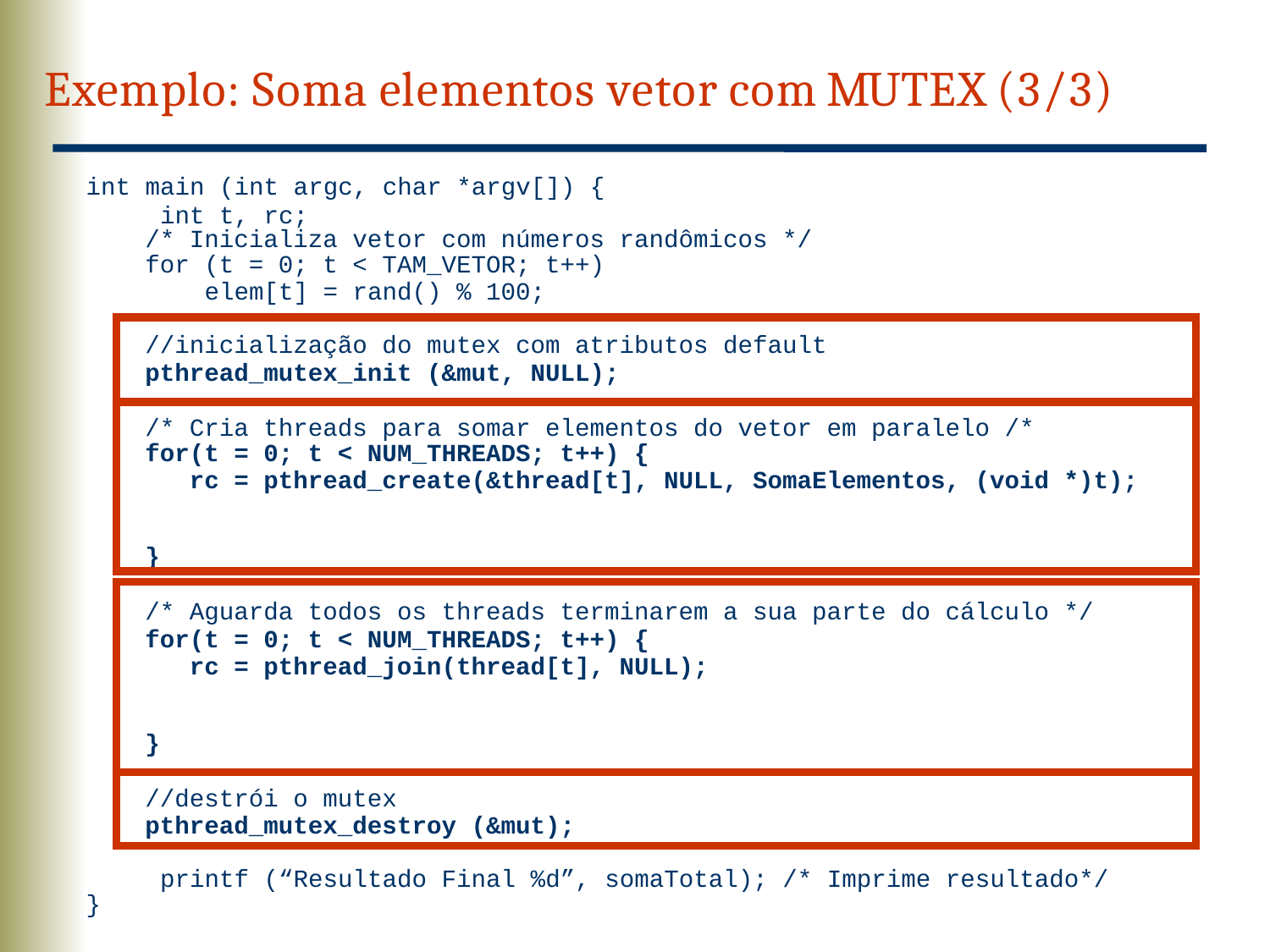

Exemplo: Soma elementos vetor com MUTEX (3/3)

int main (int argc, char *argv[]) {
     int t, rc;

    /* Inicializa vetor com números randômicos */
    for (t = 0; t < TAM_VETOR; t++)
        elem[t] = rand() % 100;

    //inicialização do mutex com atributos default
    pthread_mutex_init (&mut, NULL);

    /* Cria threads para somar elementos do vetor em paralelo /*
    for(t = 0; t < NUM_THREADS; t++) {
       rc = pthread_create(&thread[t], NULL, SomaElementos, (void *)t);

    }

    /* Aguarda todos os threads terminarem a sua parte do cálculo */
    for(t = 0; t < NUM_THREADS; t++) {
       rc = pthread_join(thread[t], NULL);
    }

    //destrói o mutex
    pthread_mutex_destroy (&mut);

     printf (“Resultado Final %d”, somaTotal); /* Imprime resultado*/
}